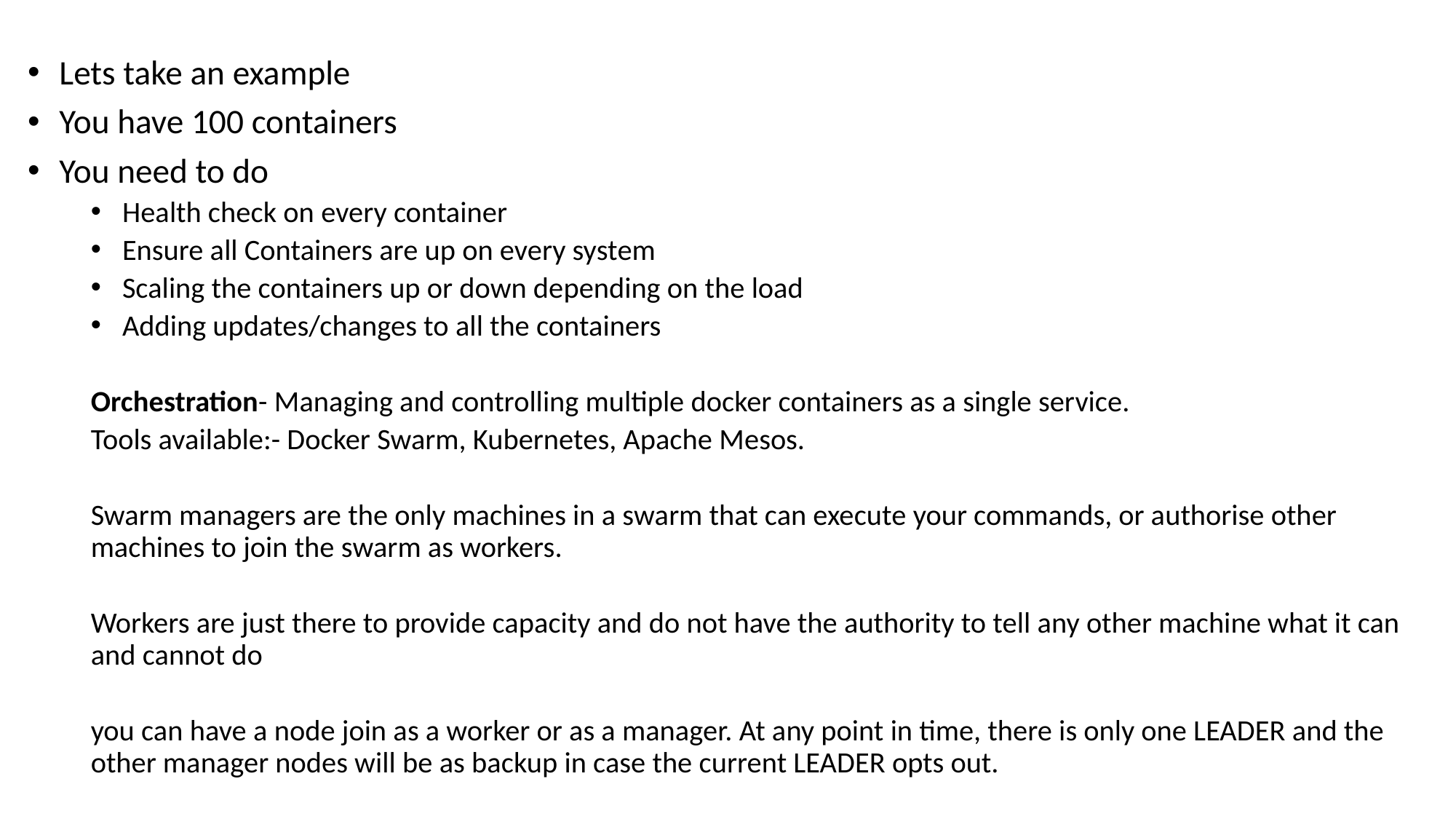

Lets take an example
You have 100 containers
You need to do
Health check on every container
Ensure all Containers are up on every system
Scaling the containers up or down depending on the load
Adding updates/changes to all the containers

Orchestration- Managing and controlling multiple docker containers as a single service.
Tools available:- Docker Swarm, Kubernetes, Apache Mesos.

Swarm managers are the only machines in a swarm that can execute your commands, or authorise other machines to join the swarm as workers.

Workers are just there to provide capacity and do not have the authority to tell any other machine what it can and cannot do

you can have a node join as a worker or as a manager. At any point in time, there is only one LEADER and the other manager nodes will be as backup in case the current LEADER opts out.